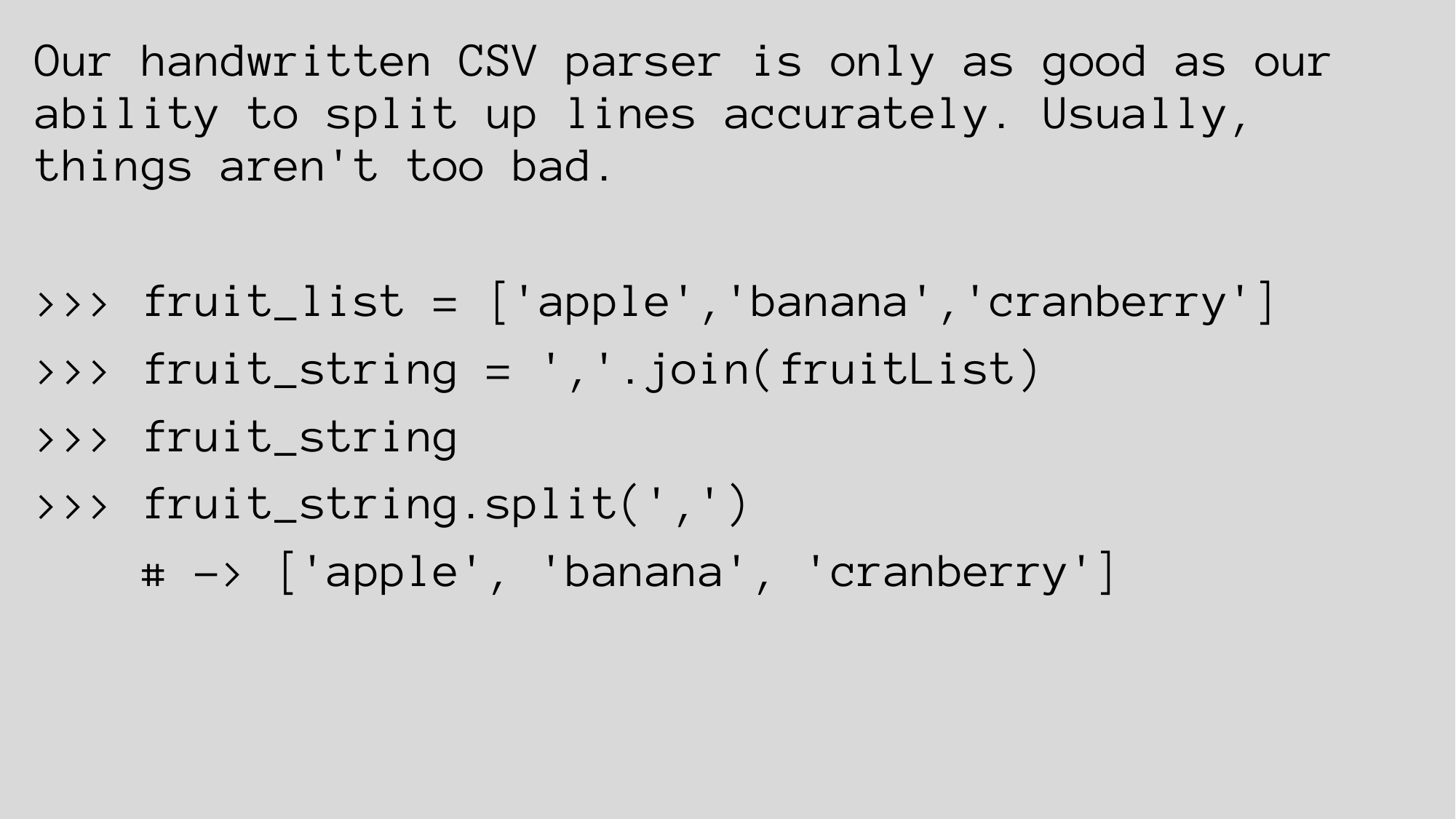

Our handwritten CSV parser is only as good as our ability to split up lines accurately. Usually, things aren't too bad.

>>> fruit_list = ['apple','banana','cranberry']
>>> fruit_string = ','.join(fruitList)
>>> fruit_string
>>> fruit_string.split(',')
    # -> ['apple', 'banana', 'cranberry']